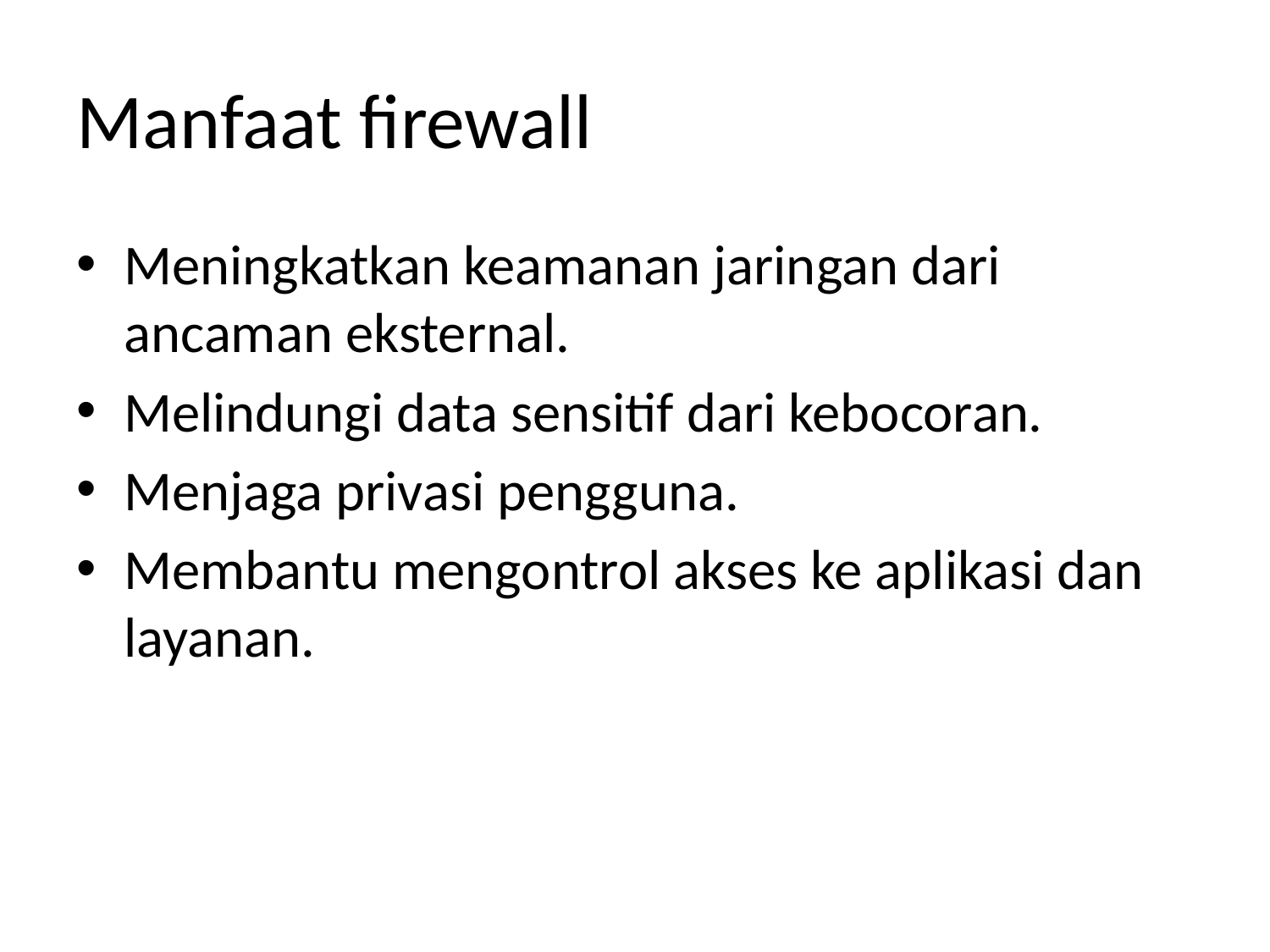

# Manfaat firewall
Meningkatkan keamanan jaringan dari ancaman eksternal.
Melindungi data sensitif dari kebocoran.
Menjaga privasi pengguna.
Membantu mengontrol akses ke aplikasi dan layanan.